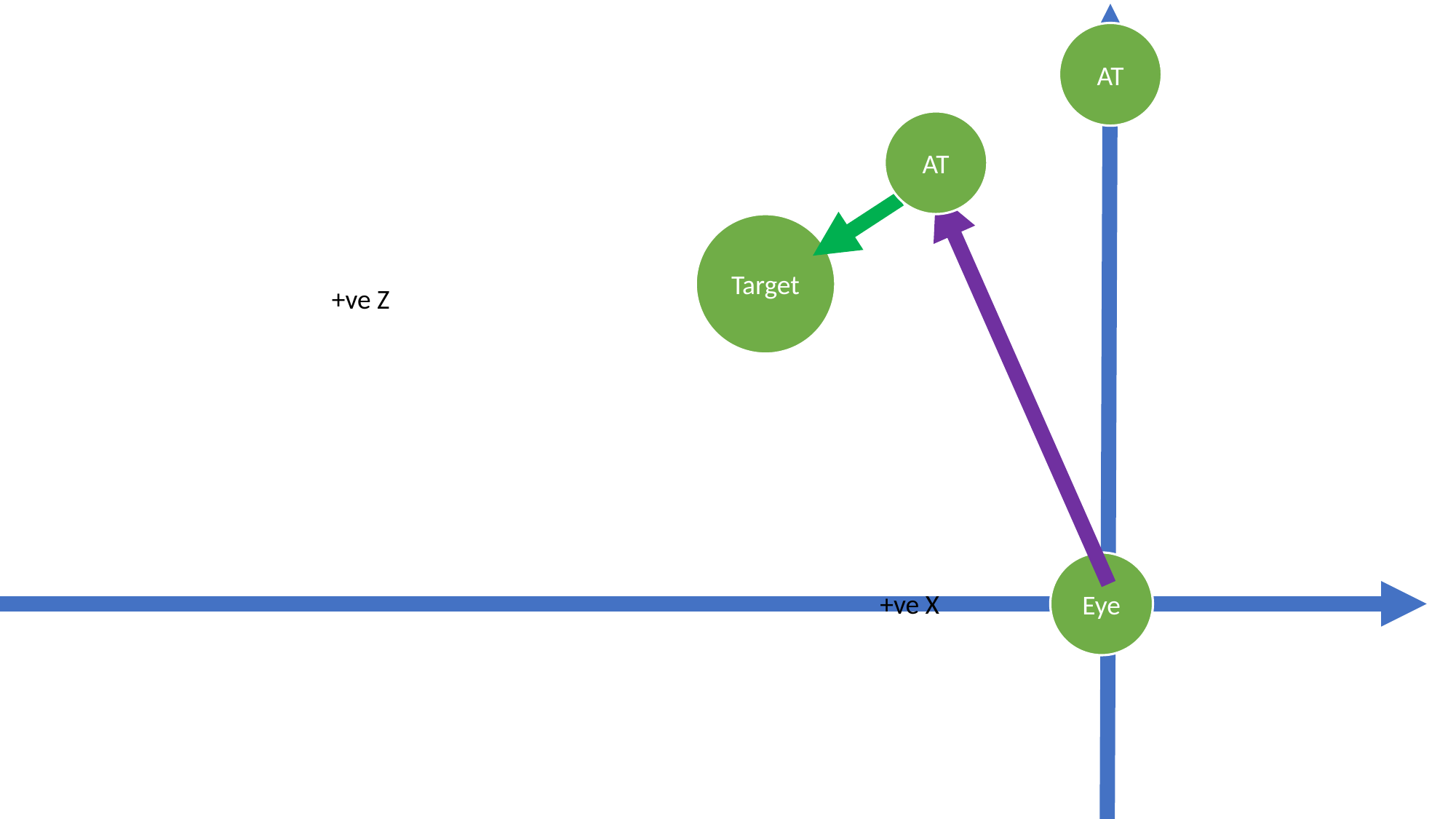

AT
AT
Target
+ve Z
Eye
+ve X